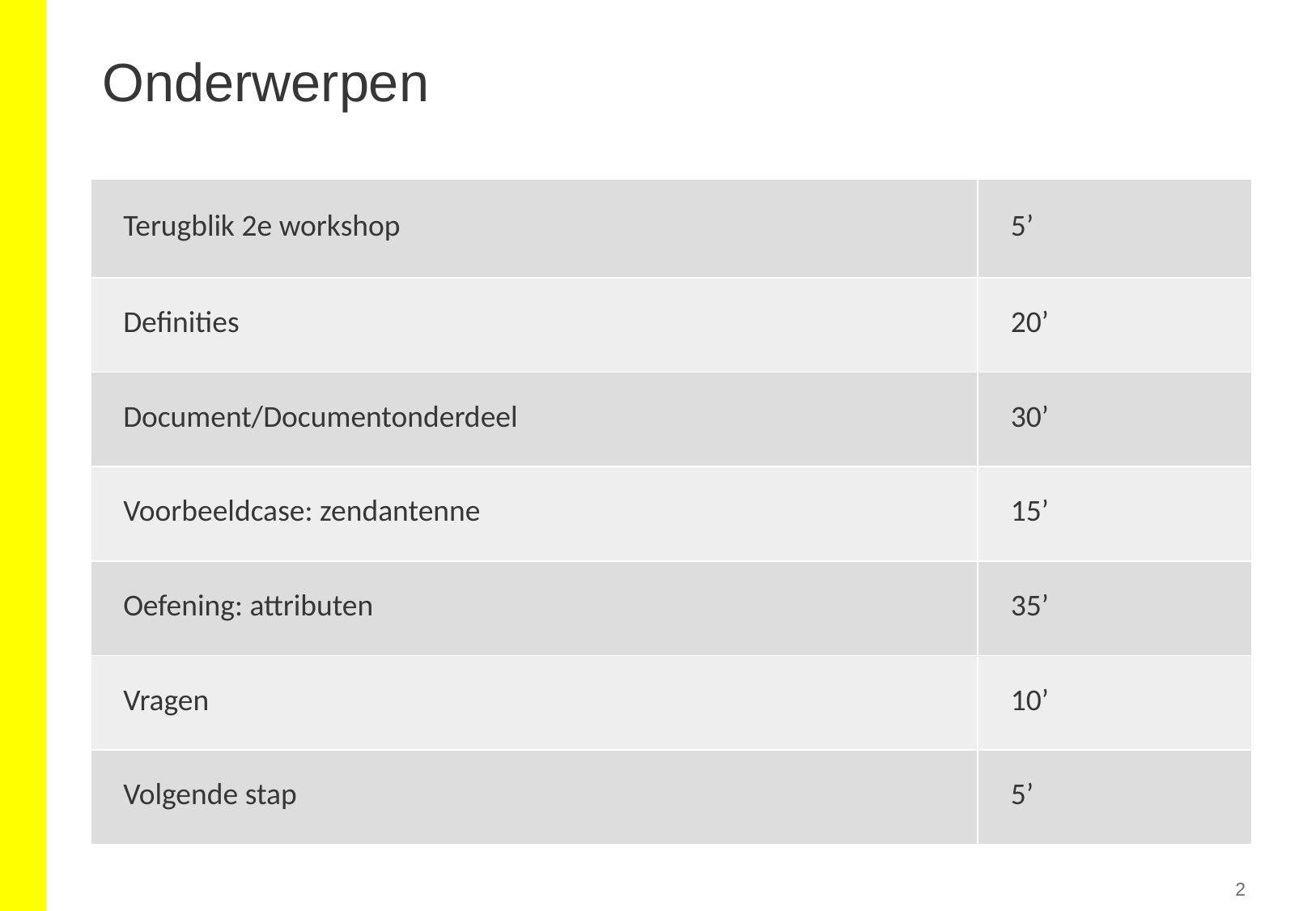

# Onderwerpen
| Terugblik 2e workshop | 5’ |
| --- | --- |
| Definities | 20’ |
| Document/Documentonderdeel | 30’ |
| Voorbeeldcase: zendantenne | 15’ |
| Oefening: attributen | 35’ |
| Vragen | 10’ |
| Volgende stap | 5’ |
2